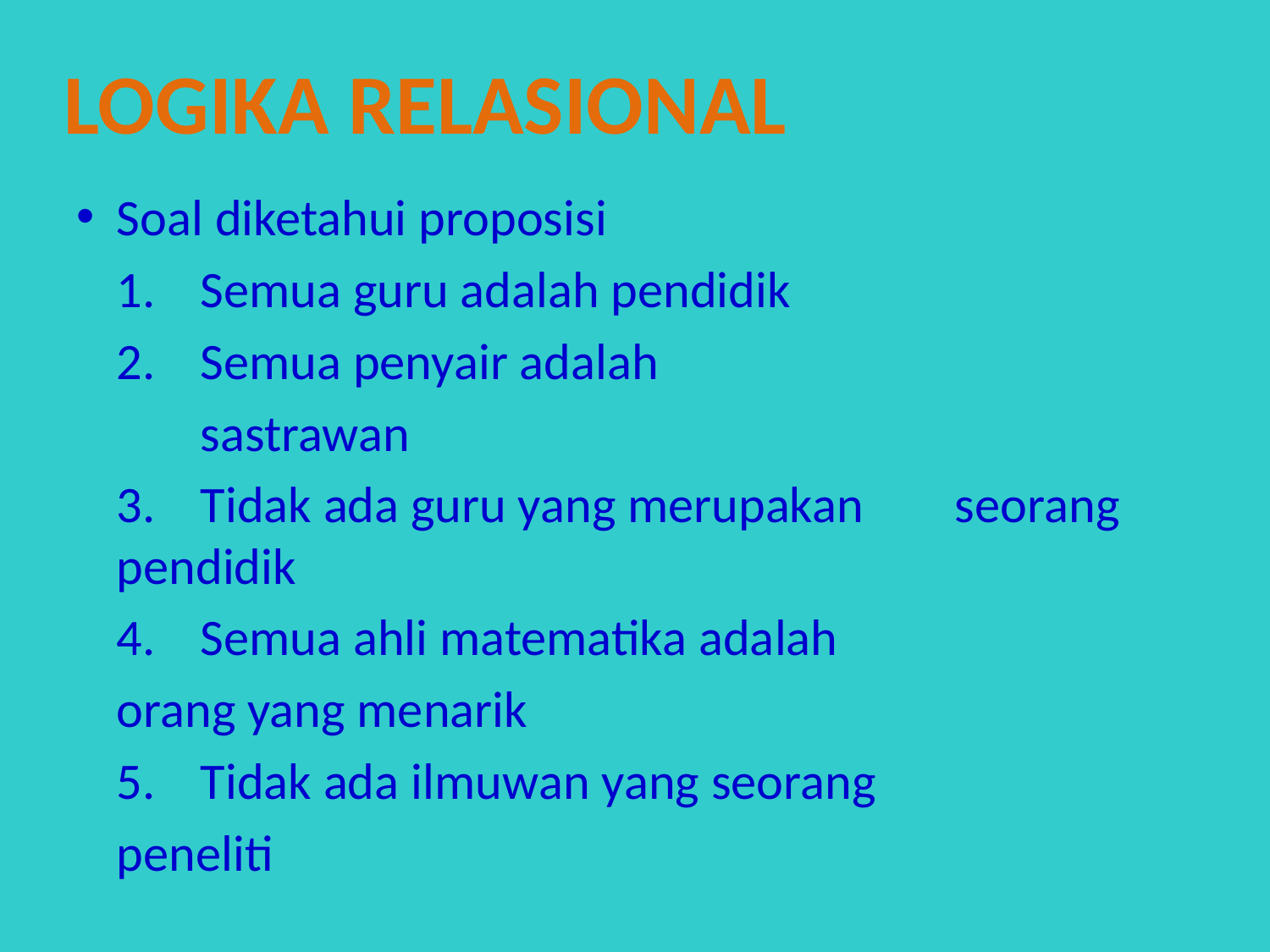

Logika Relasional
Soal diketahui proposisi
	1. 	Semua guru adalah pendidik
	2. 	Semua penyair adalah
       	sastrawan
	3. 	Tidak ada guru yang merupakan 	seorang pendidik
	4. 	Semua ahli matematika adalah
		orang yang menarik
	5. 	Tidak ada ilmuwan yang seorang
		peneliti